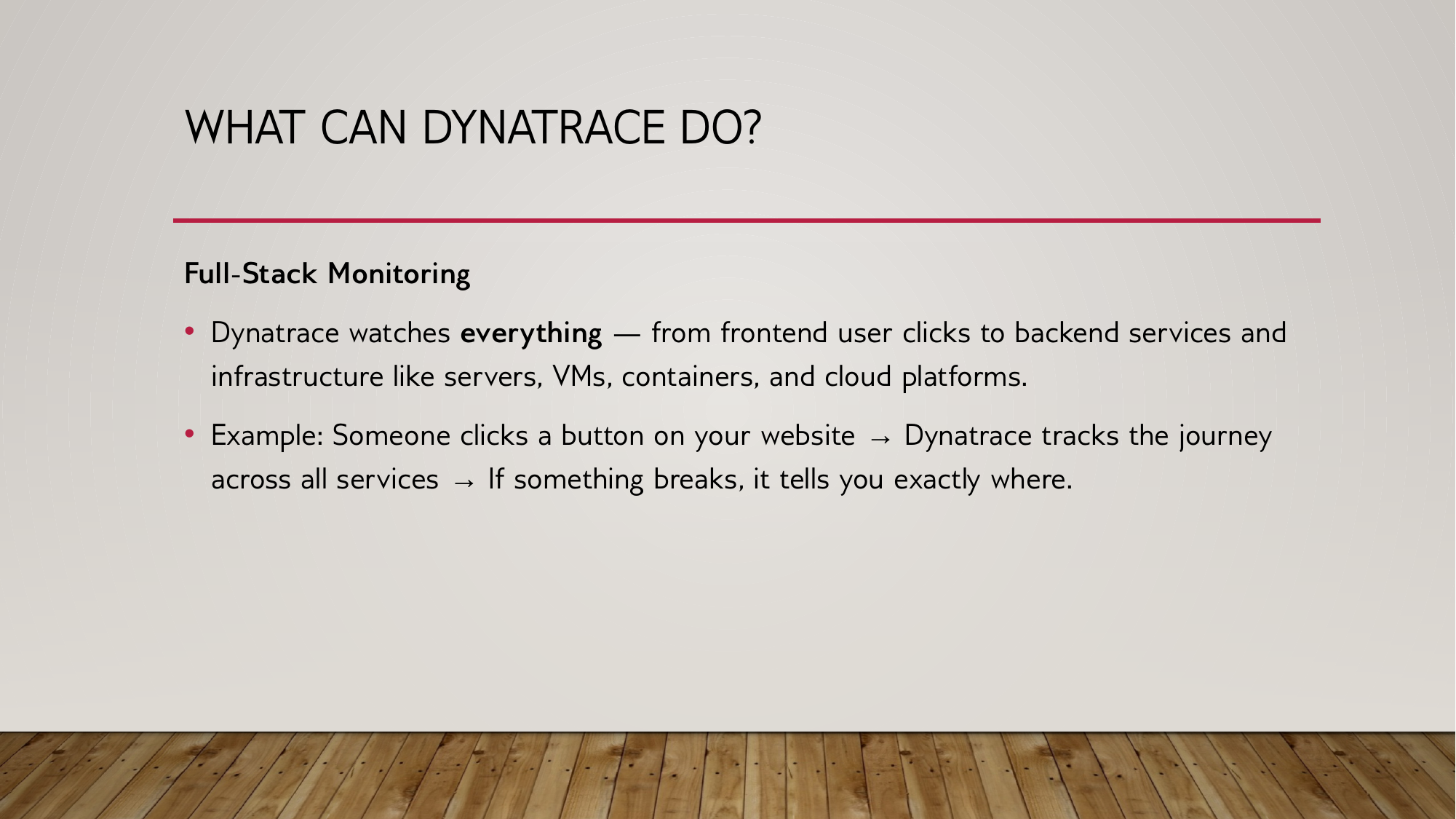

# What Can Dynatrace Do?
Full-Stack Monitoring
Dynatrace watches everything — from frontend user clicks to backend services and infrastructure like servers, VMs, containers, and cloud platforms.
Example: Someone clicks a button on your website → Dynatrace tracks the journey across all services → If something breaks, it tells you exactly where.